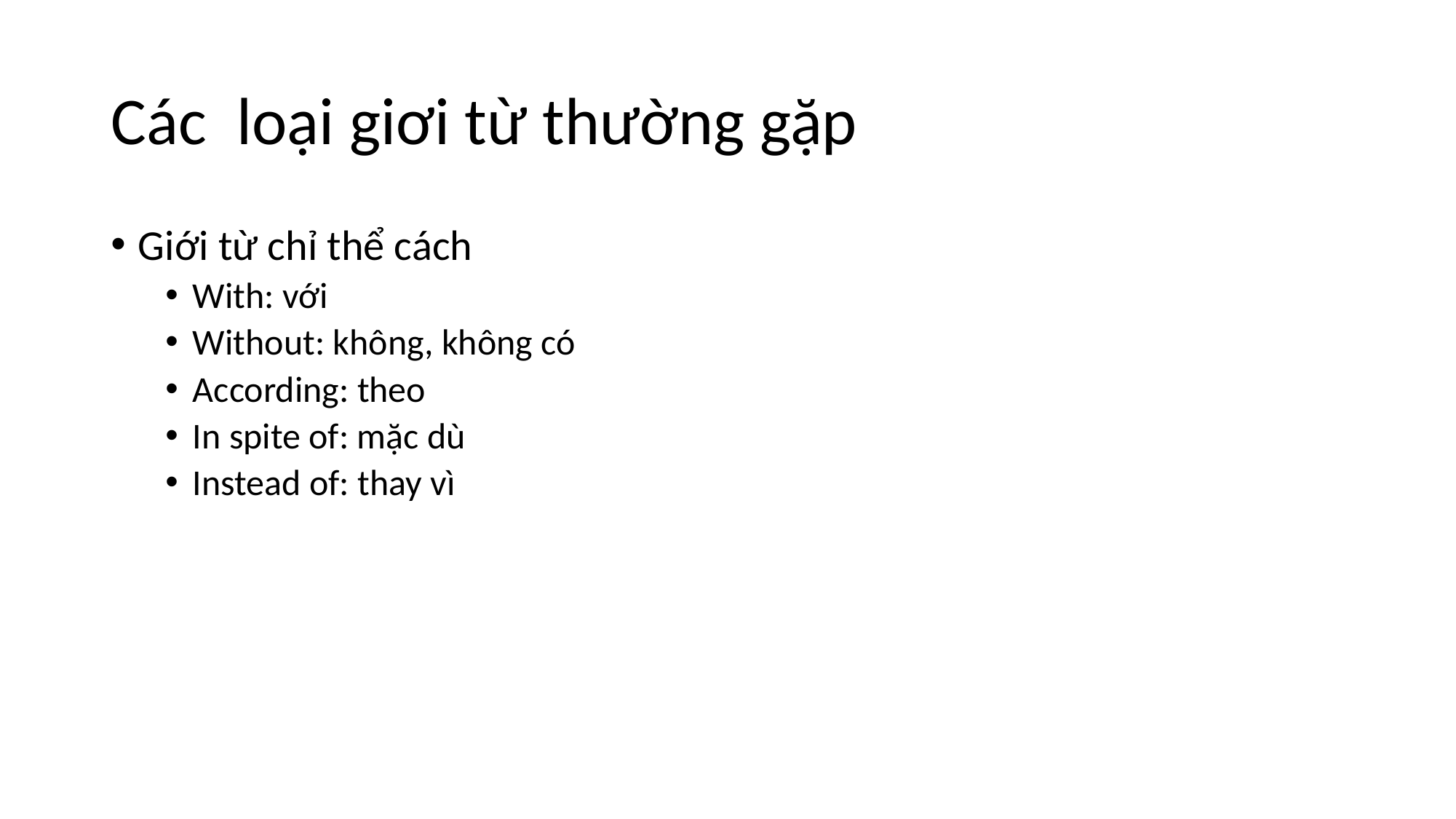

# Các  loại giơi từ thường gặp
Giới từ chỉ thể cách
With: với
Without: không, không có
According: theo
In spite of: mặc dù
Instead of: thay vì